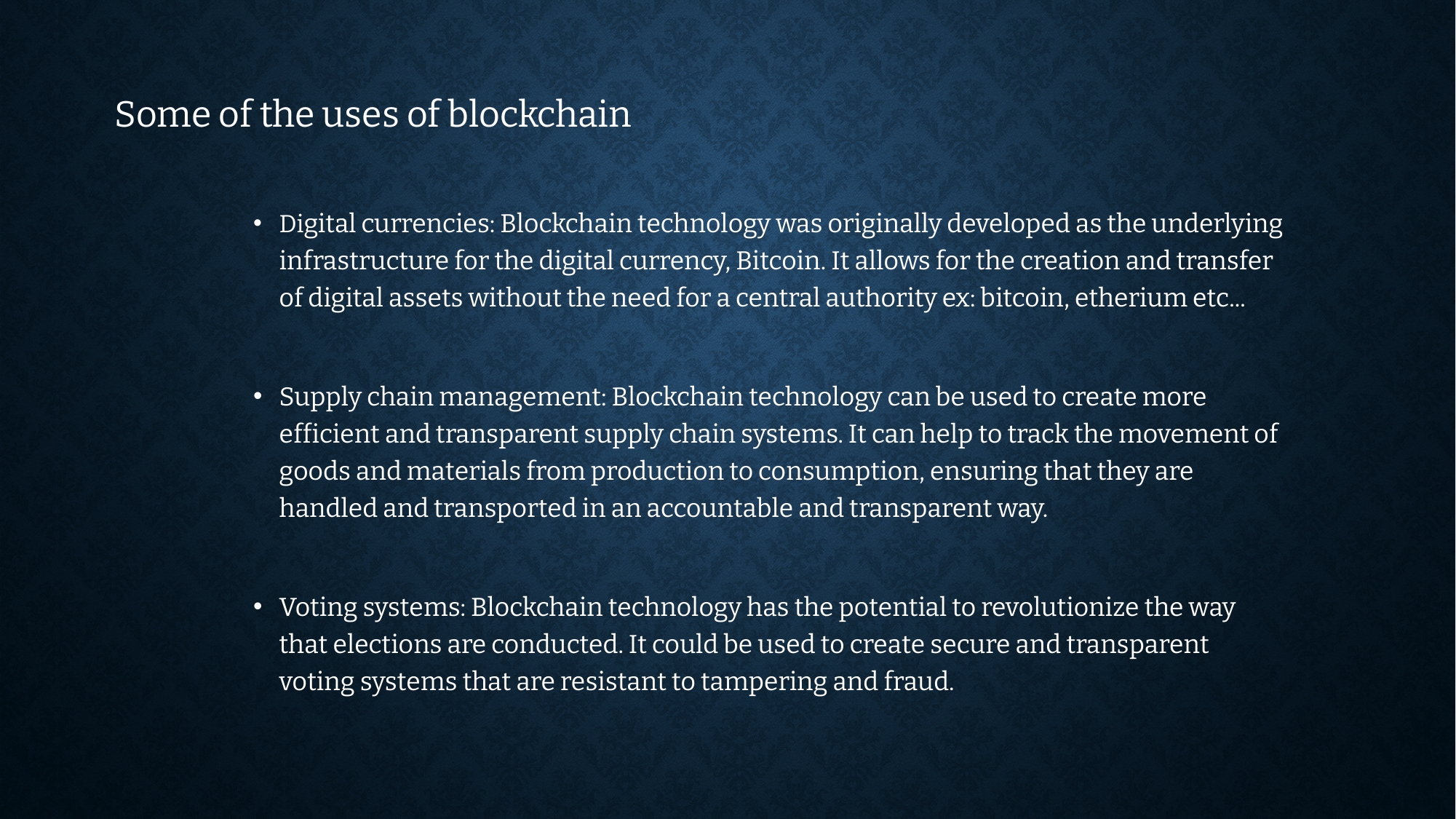

Some of the uses of blockchain
Digital currencies: Blockchain technology was originally developed as the underlying infrastructure for the digital currency, Bitcoin. It allows for the creation and transfer of digital assets without the need for a central authority ex: bitcoin, etherium etc...

Supply chain management: Blockchain technology can be used to create more efficient and transparent supply chain systems. It can help to track the movement of goods and materials from production to consumption, ensuring that they are handled and transported in an accountable and transparent way.

Voting systems: Blockchain technology has the potential to revolutionize the way that elections are conducted. It could be used to create secure and transparent voting systems that are resistant to tampering and fraud.